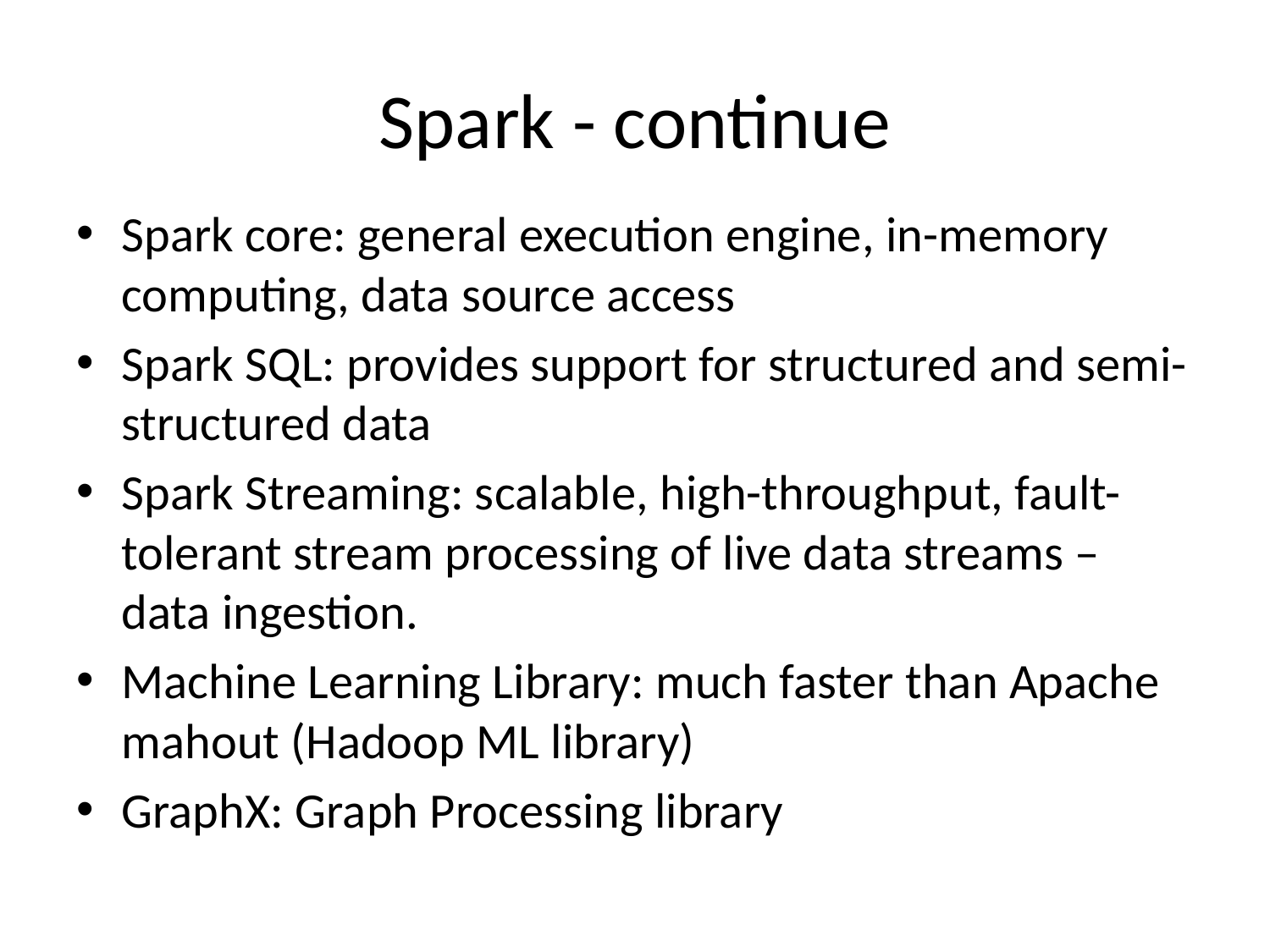

# Spark - continue
Spark core: general execution engine, in-memory computing, data source access
Spark SQL: provides support for structured and semi-structured data
Spark Streaming: scalable, high-throughput, fault-tolerant stream processing of live data streams – data ingestion.
Machine Learning Library: much faster than Apache mahout (Hadoop ML library)
GraphX: Graph Processing library